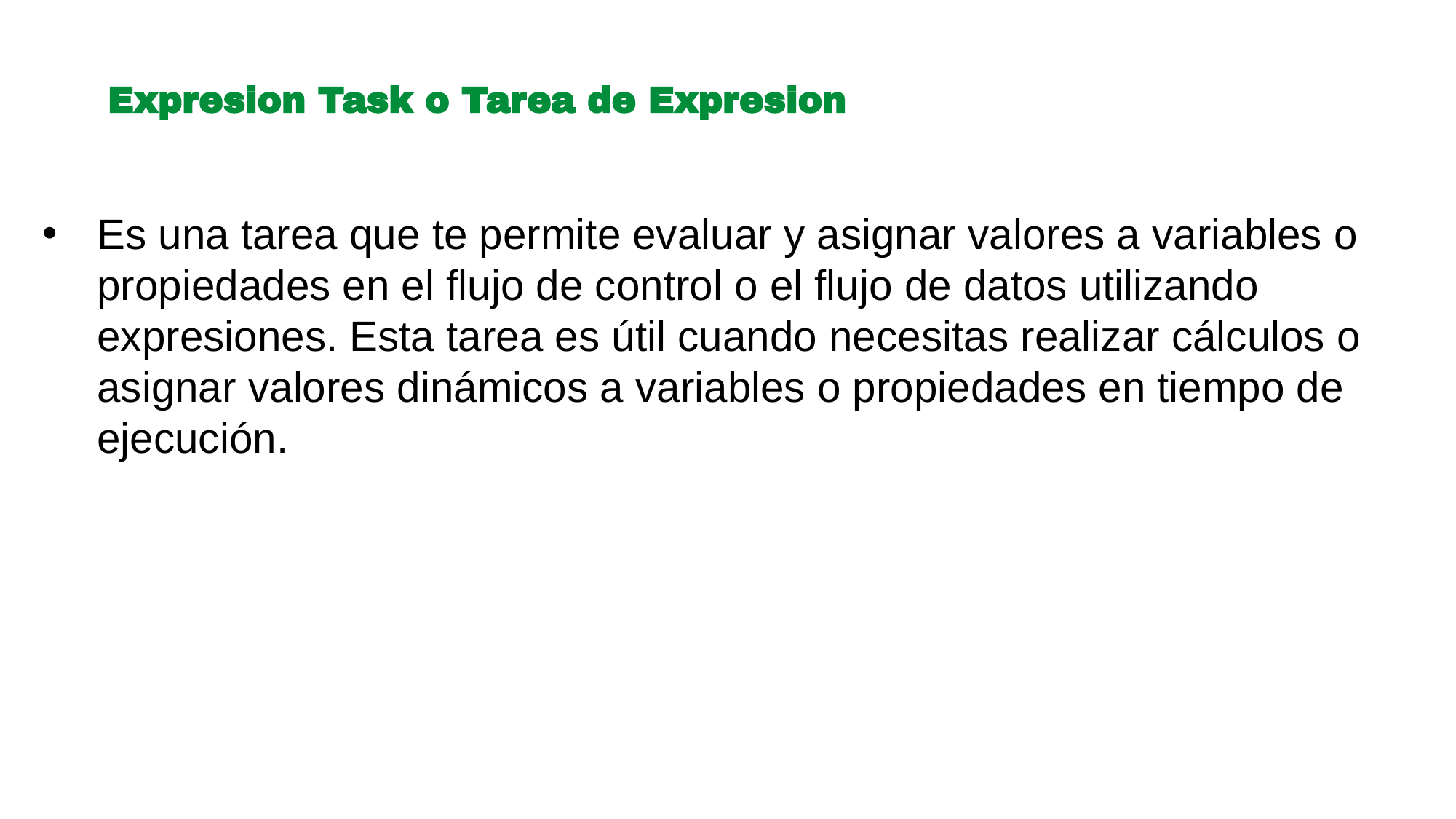

Expresion Task o Tarea de Expresion
Es una tarea que te permite evaluar y asignar valores a variables o propiedades en el flujo de control o el flujo de datos utilizando expresiones. Esta tarea es útil cuando necesitas realizar cálculos o asignar valores dinámicos a variables o propiedades en tiempo de ejecución.